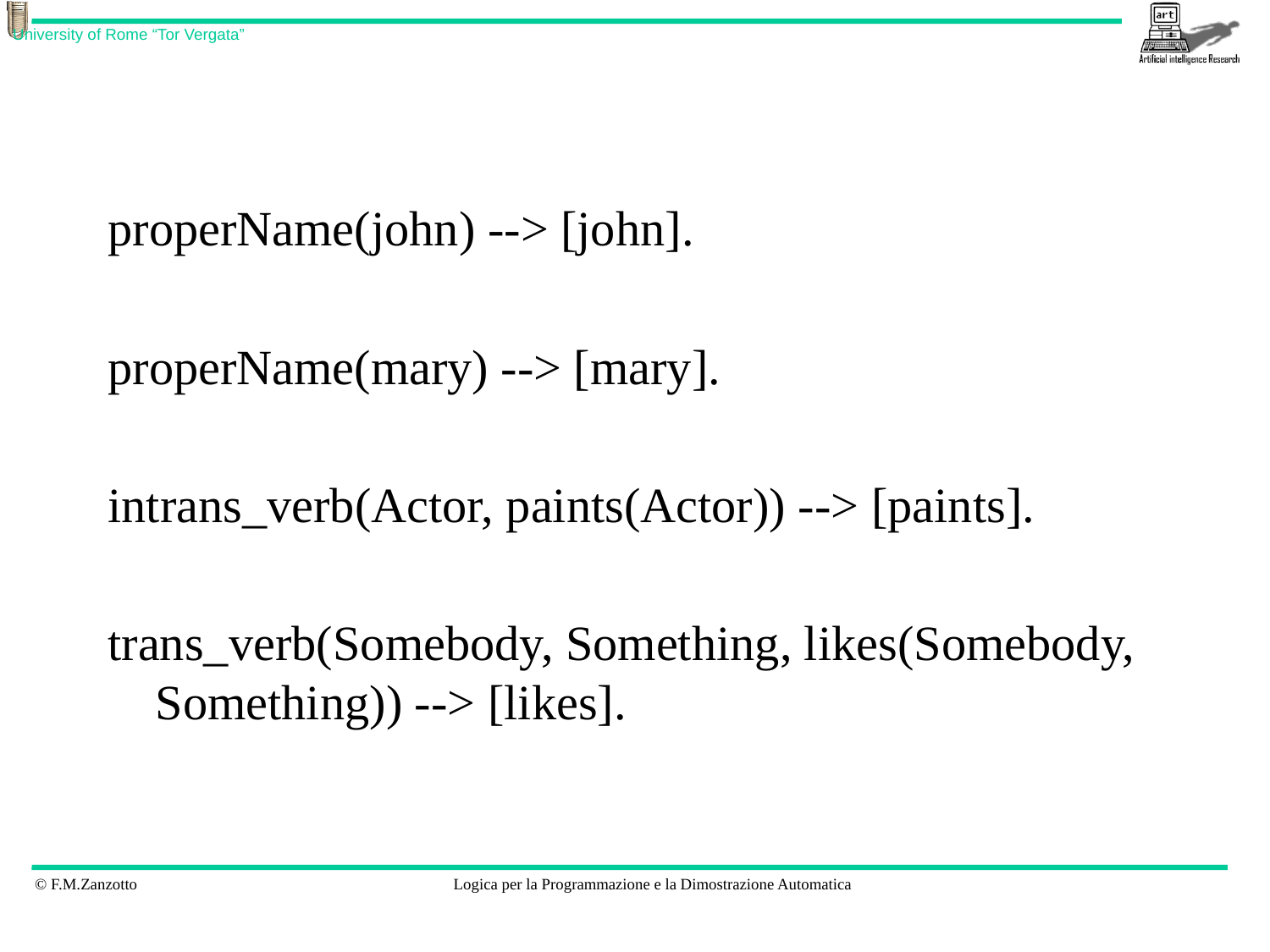

#
properName(john) --> [john].

properName(mary) --> [mary].

intrans_verb(Actor, paints(Actor)) --> [paints].

trans_verb(Somebody, Something, likes(Somebody, Something)) --> [likes].